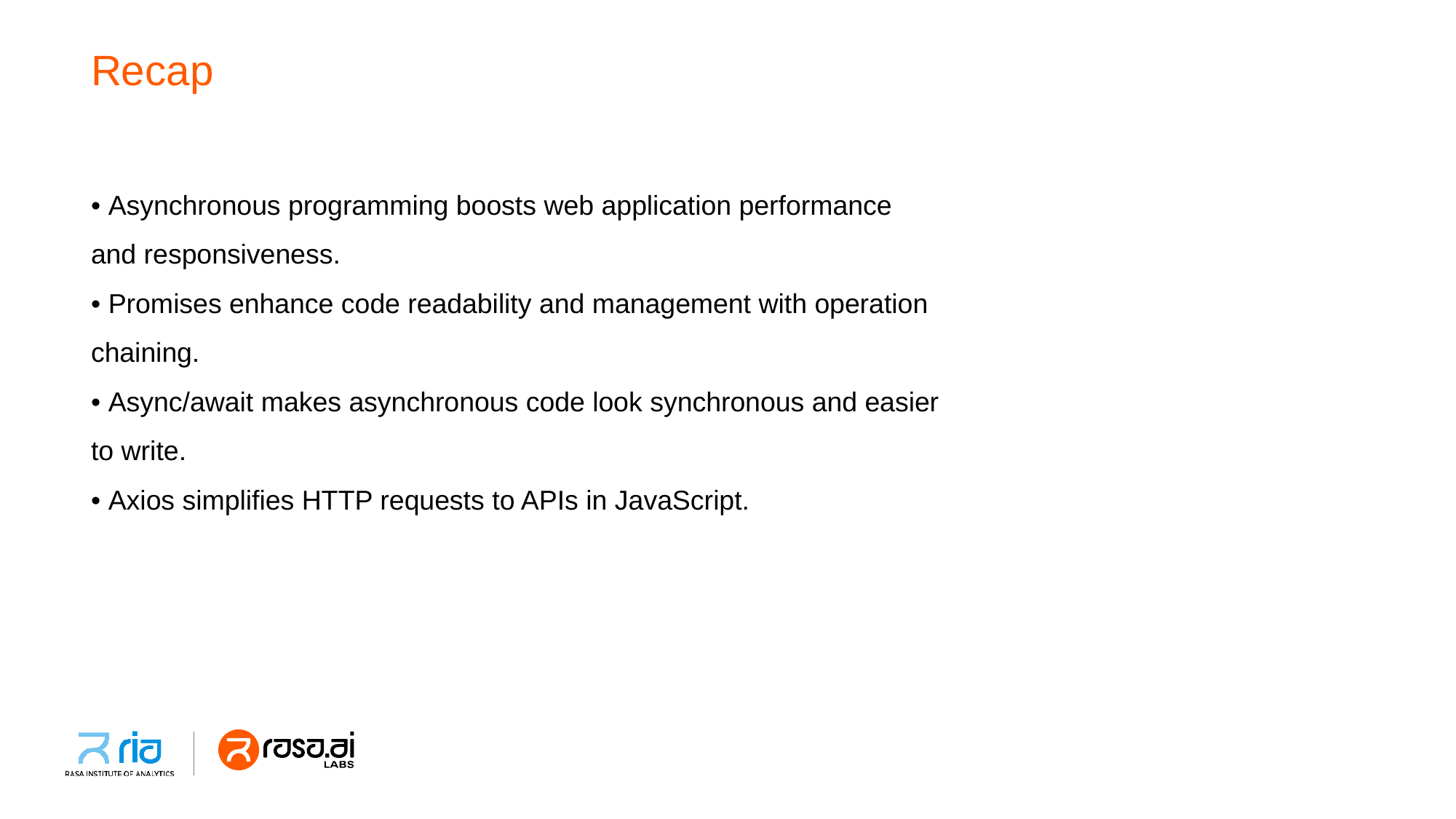

# Recap
• Asynchronous programming boosts web application performance
and responsiveness.
• Promises enhance code readability and management with operation
chaining.
• Async/await makes asynchronous code look synchronous and easier
to write.
• Axios simplifies HTTP requests to APIs in JavaScript.